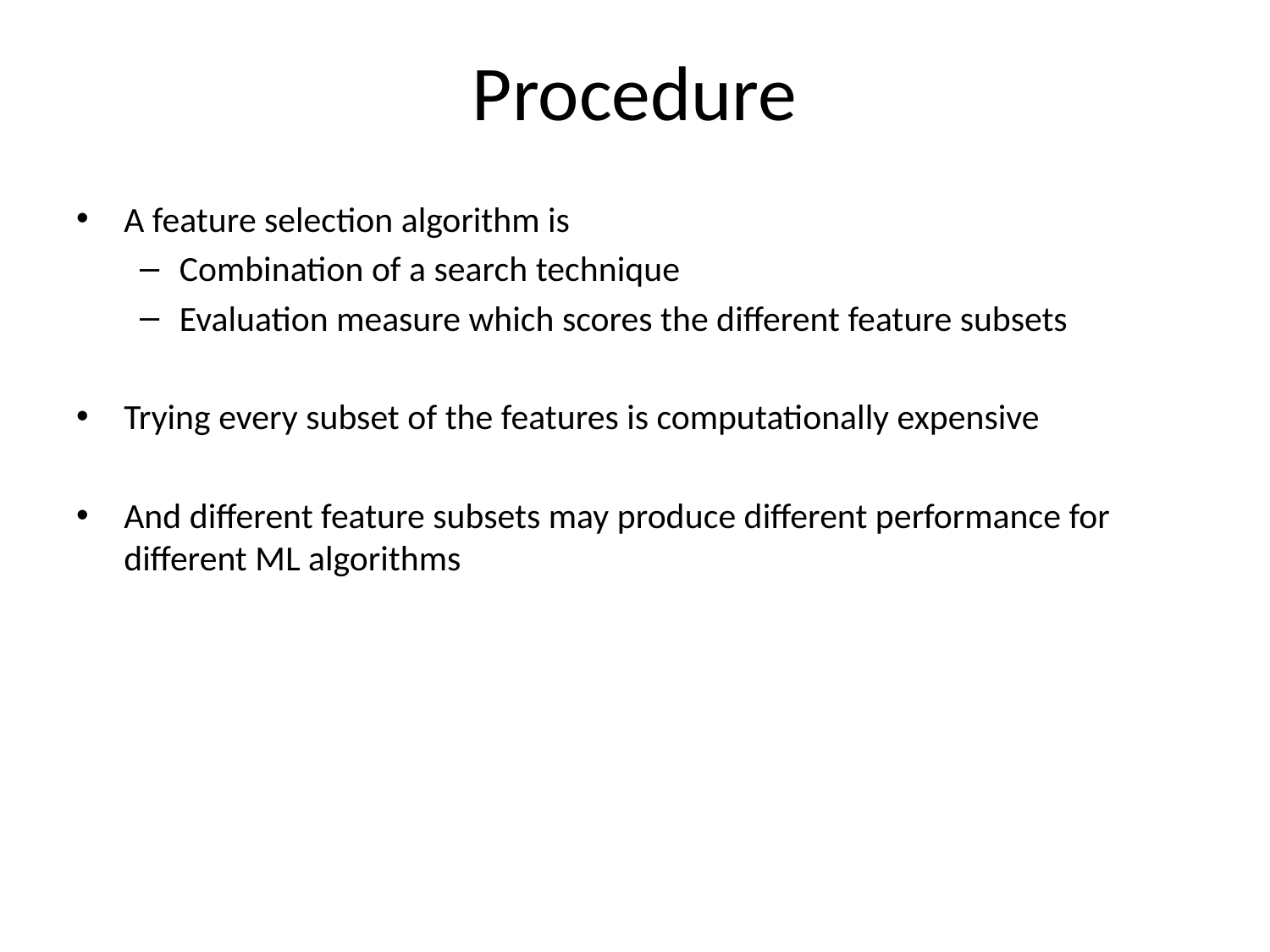

# Procedure
A feature selection algorithm is
Combination of a search technique
Evaluation measure which scores the different feature subsets

Trying every subset of the features is computationally expensive

And different feature subsets may produce different performance for different ML algorithms